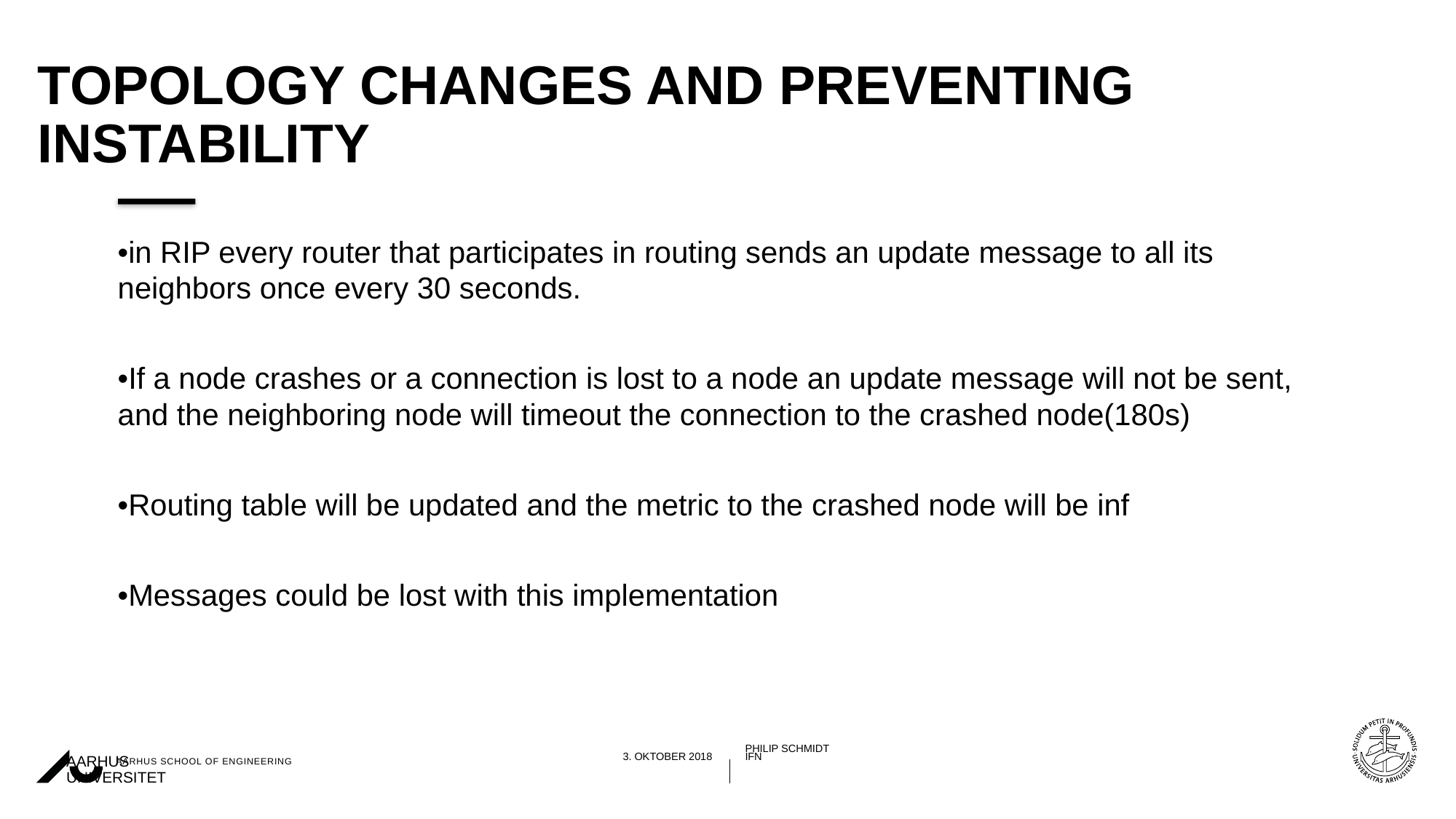

# Topology changes and preventing instability
•in RIP every router that participates in routing sends an update message to all its neighbors once every 30 seconds.

•If a node crashes or a connection is lost to a node an update message will not be sent, and the neighboring node will timeout the connection to the crashed node(180s)

•Routing table will be updated and the metric to the crashed node will be inf

•Messages could be lost with this implementation